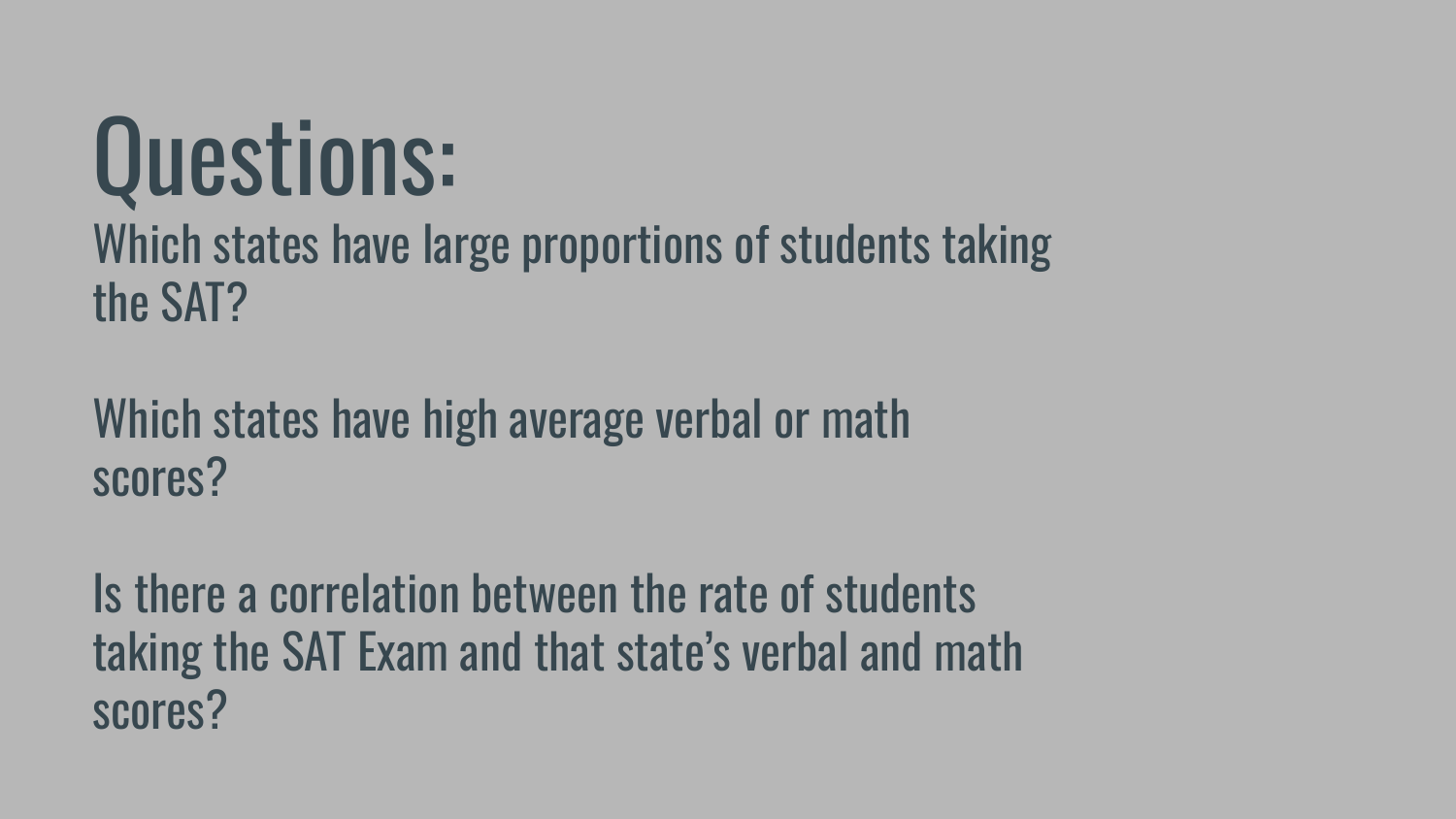

# Questions:
Which states have large proportions of students taking the SAT?

Which states have high average verbal or math scores?

Is there a correlation between the rate of students taking the SAT Exam and that state’s verbal and math scores?